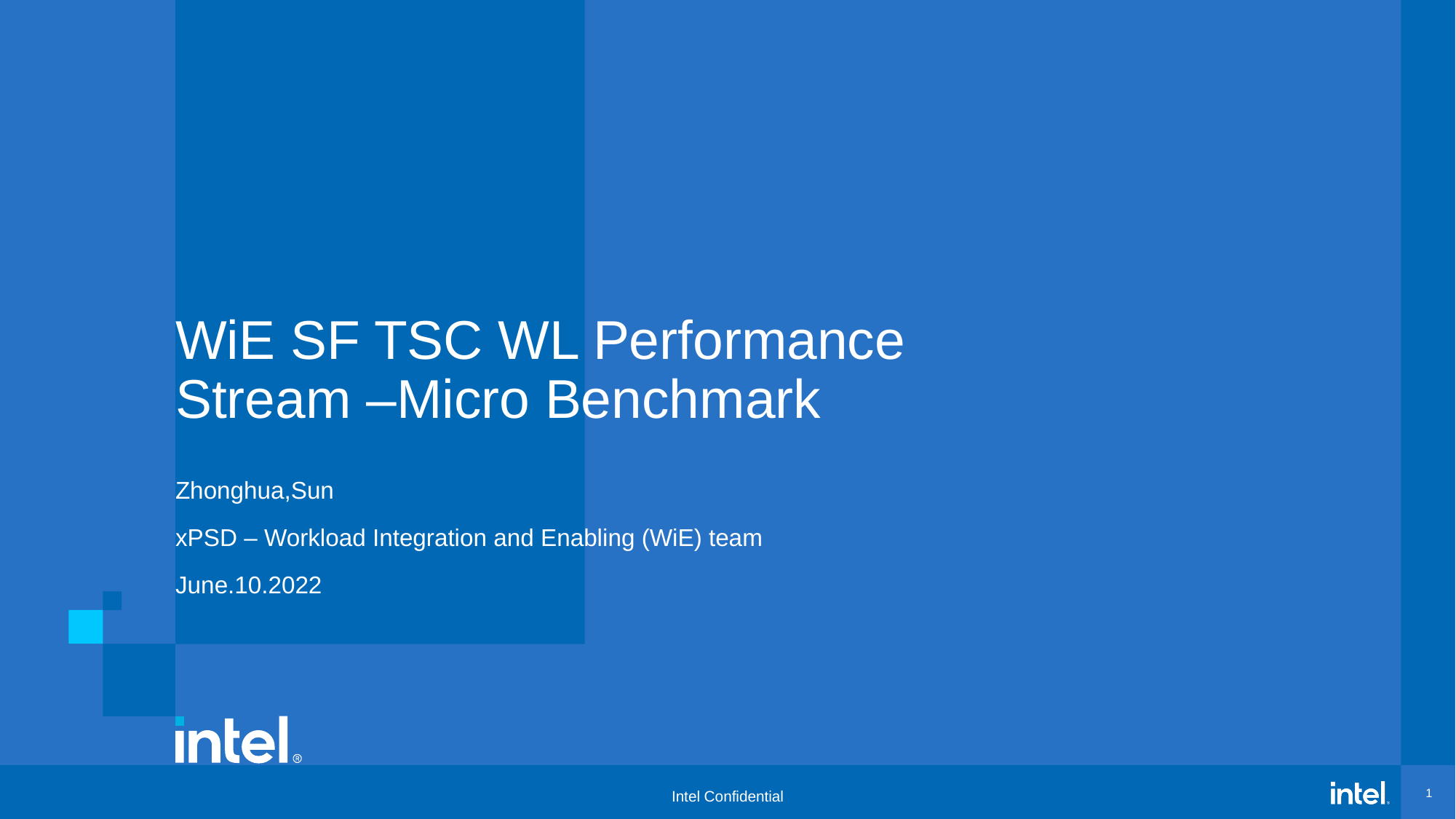

# WiE SF TSC WL Performance Stream –Micro Benchmark
Zhonghua,Sun
xPSD – Workload Integration and Enabling (WiE) team​
June.10.2022